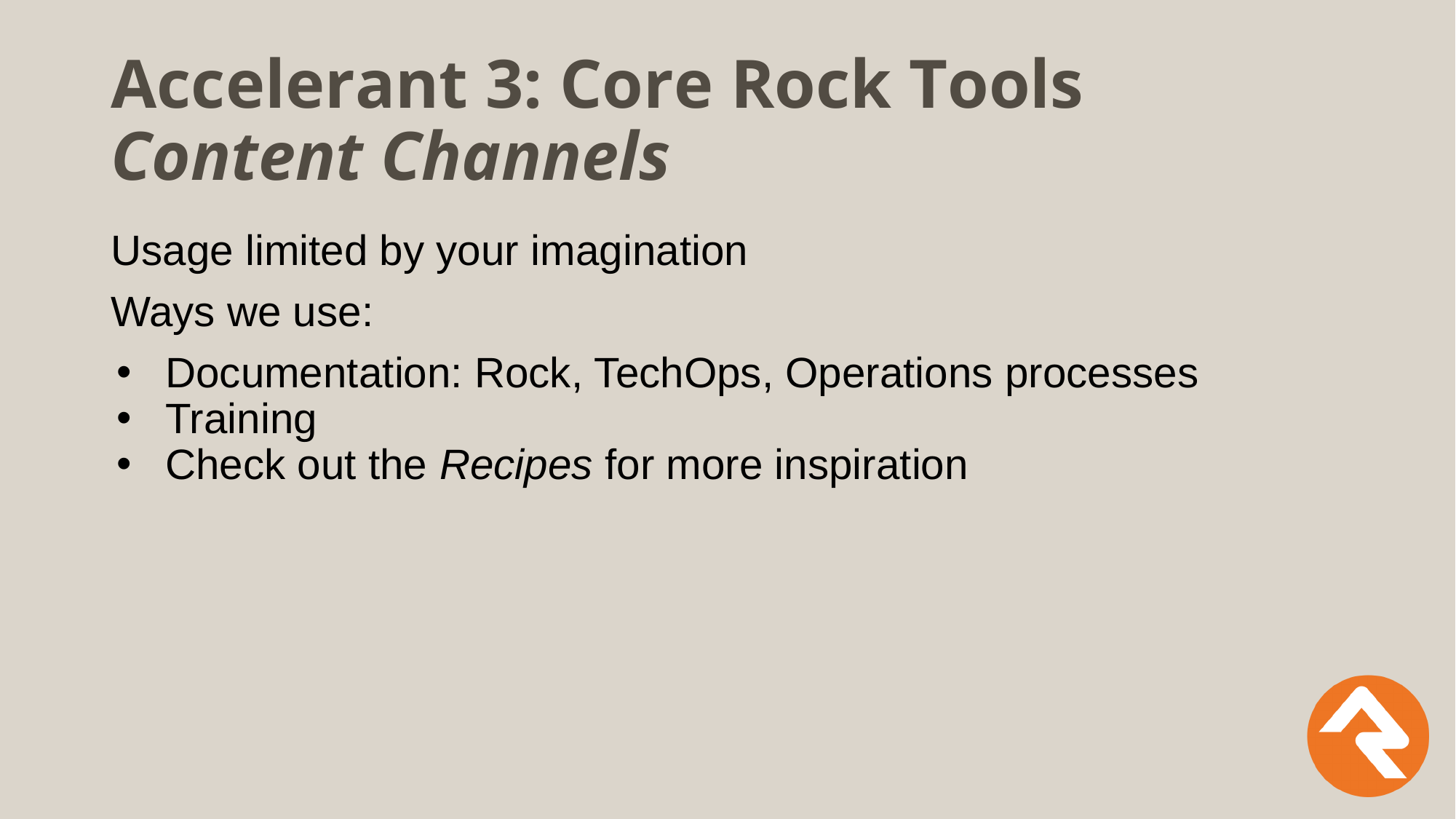

# Accelerant 3: Core Rock Tools Content Channels
Usage limited by your imagination
Ways we use:
Documentation: Rock, TechOps, Operations processes
Training
Check out the Recipes for more inspiration